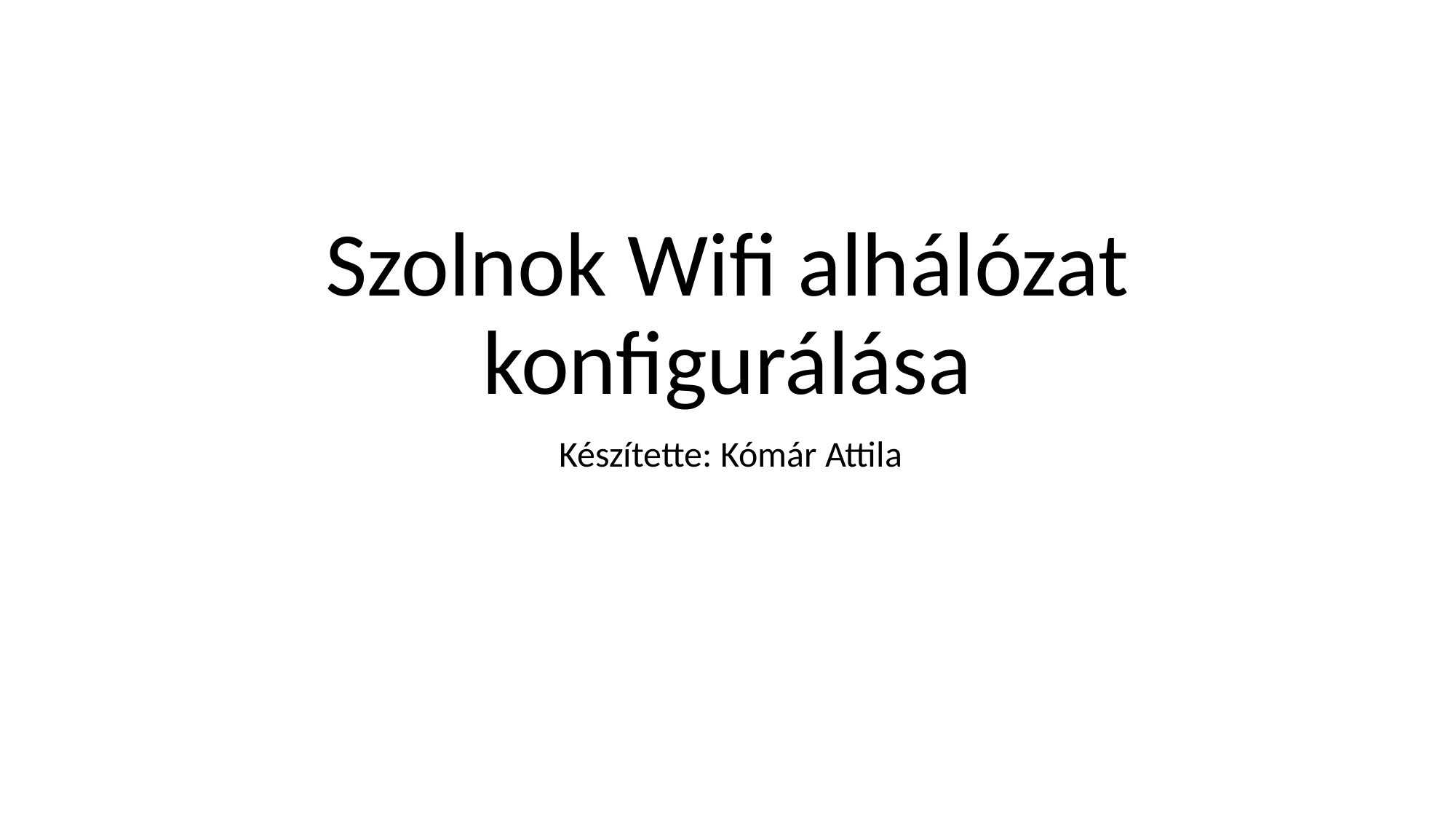

# Szolnok Wifi alhálózat konfigurálása
Készítette: Kómár Attila